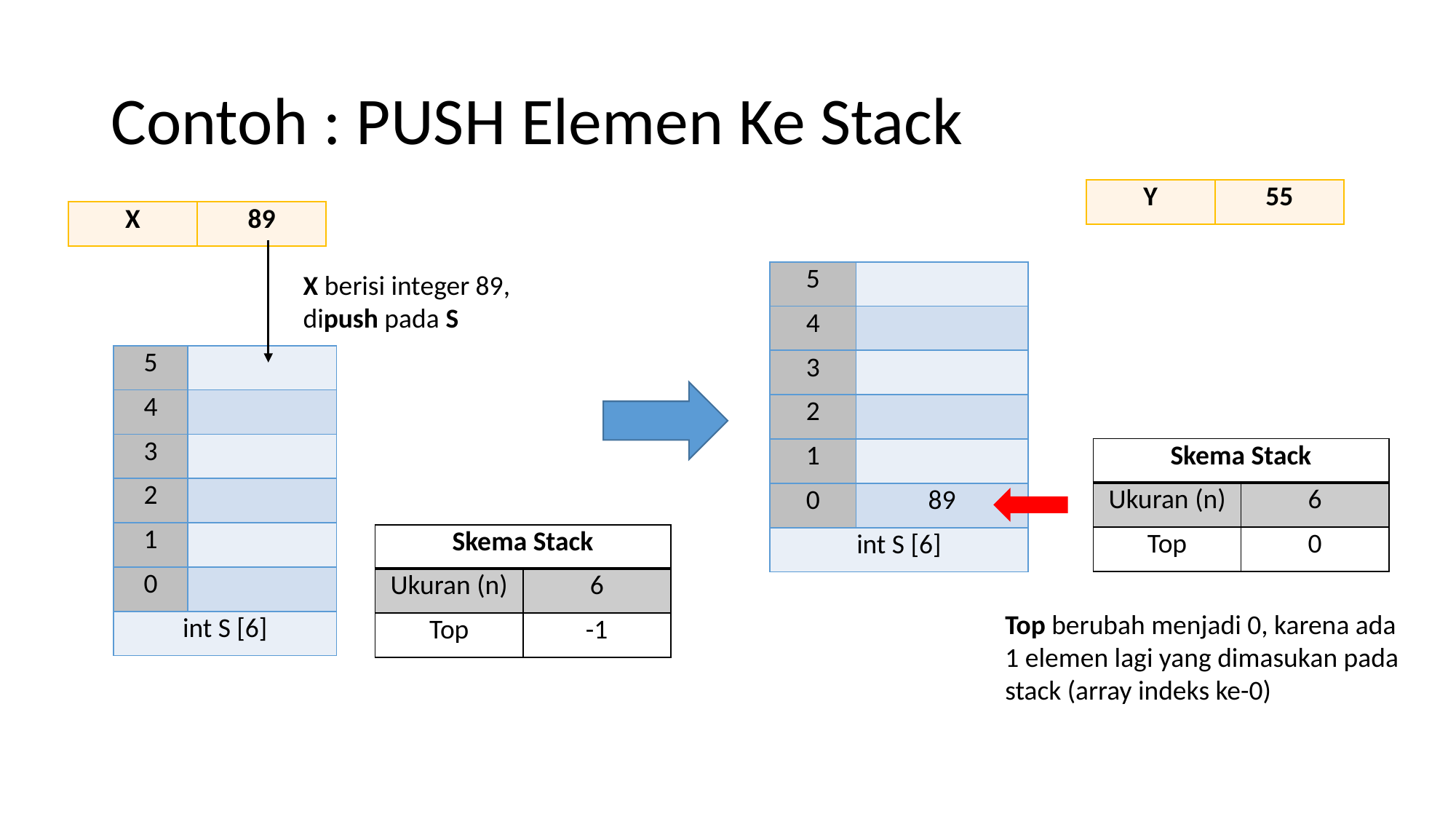

# Contoh : PUSH Elemen Ke Stack
| Y | 55 |
| --- | --- |
| X | 89 |
| --- | --- |
| 5 |  |
| --- | --- |
| 4 |  |
| 3 |  |
| 2 |  |
| 1 |  |
| 0 | 89 |
| int S [6] |  |
X berisi integer 89, dipush pada S
| 5 |  |
| --- | --- |
| 4 |  |
| 3 |  |
| 2 |  |
| 1 |  |
| 0 |  |
| int S [6] |  |

| Skema Stack |  |
| --- | --- |
| Ukuran (n) | 6 |
| Top | 0 |

| Skema Stack |  |
| --- | --- |
| Ukuran (n) | 6 |
| Top | -1 |
Top berubah menjadi 0, karena ada 1 elemen lagi yang dimasukan pada stack (array indeks ke-0)